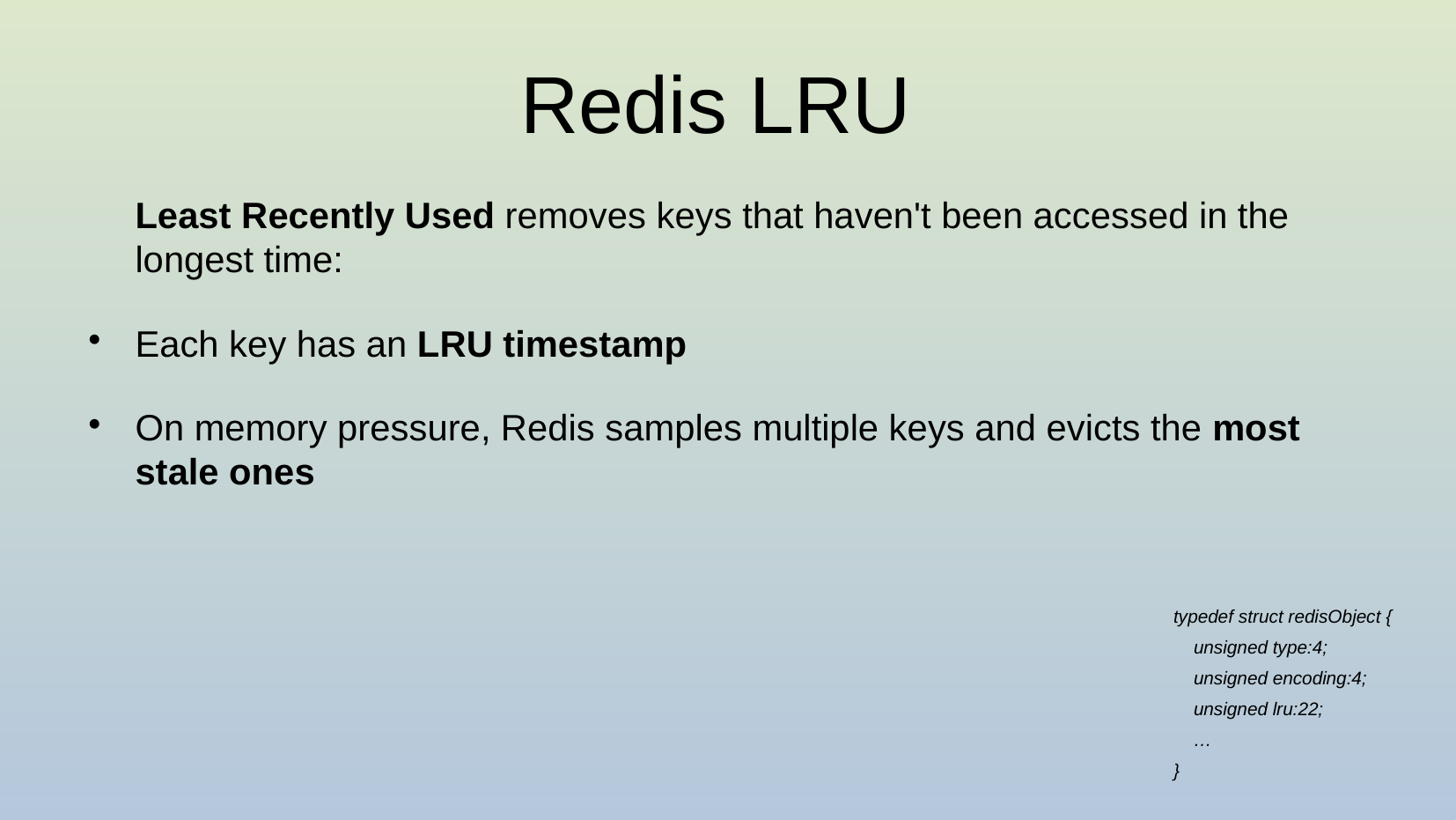

# Redis LRU
Least Recently Used removes keys that haven't been accessed in the longest time:
Each key has an LRU timestamp
On memory pressure, Redis samples multiple keys and evicts the most stale ones

typedef struct redisObject {
    unsigned type:4;
    unsigned encoding:4;
    unsigned lru:22;
    …
}